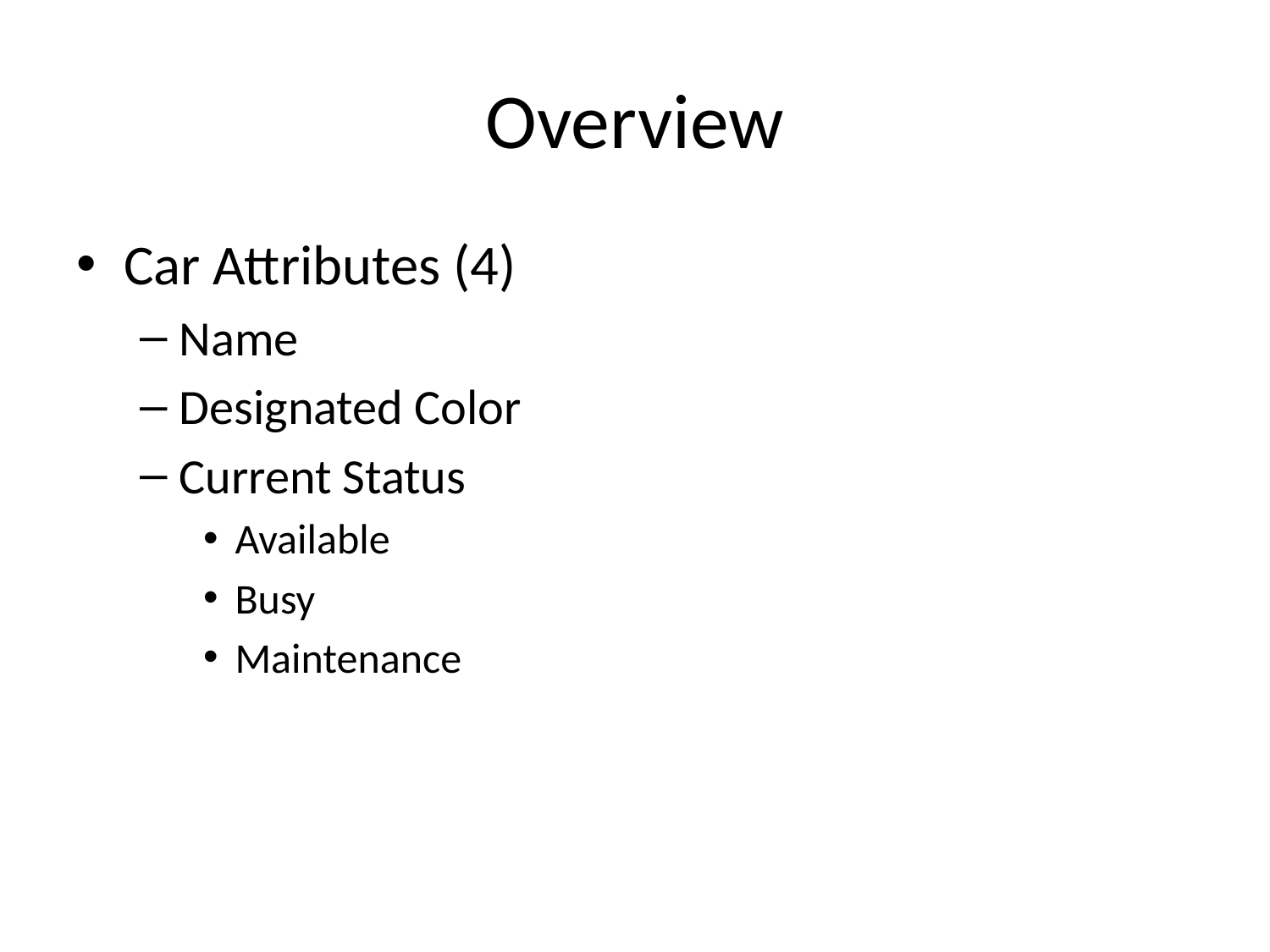

# Overview
Car Attributes (4)
Name
Designated Color
Current Status
Available
Busy
Maintenance